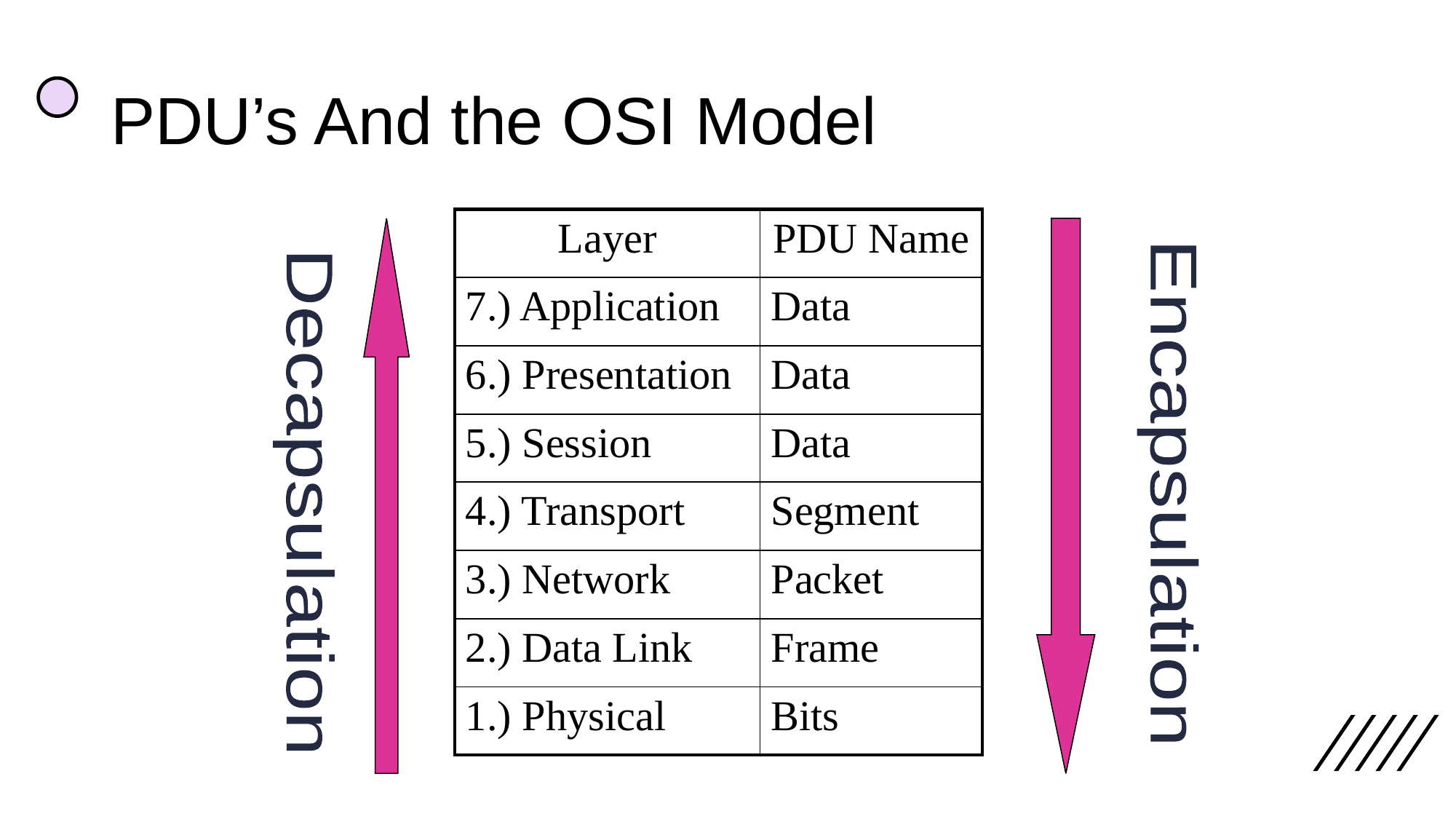

# PDU’s And the OSI Model
| Layer | PDU Name |
| --- | --- |
| 7.) Application | Data |
| 6.) Presentation | Data |
| 5.) Session | Data |
| 4.) Transport | Segment |
| 3.) Network | Packet |
| 2.) Data Link | Frame |
| 1.) Physical | Bits |

Encapsulation
Decapsulation